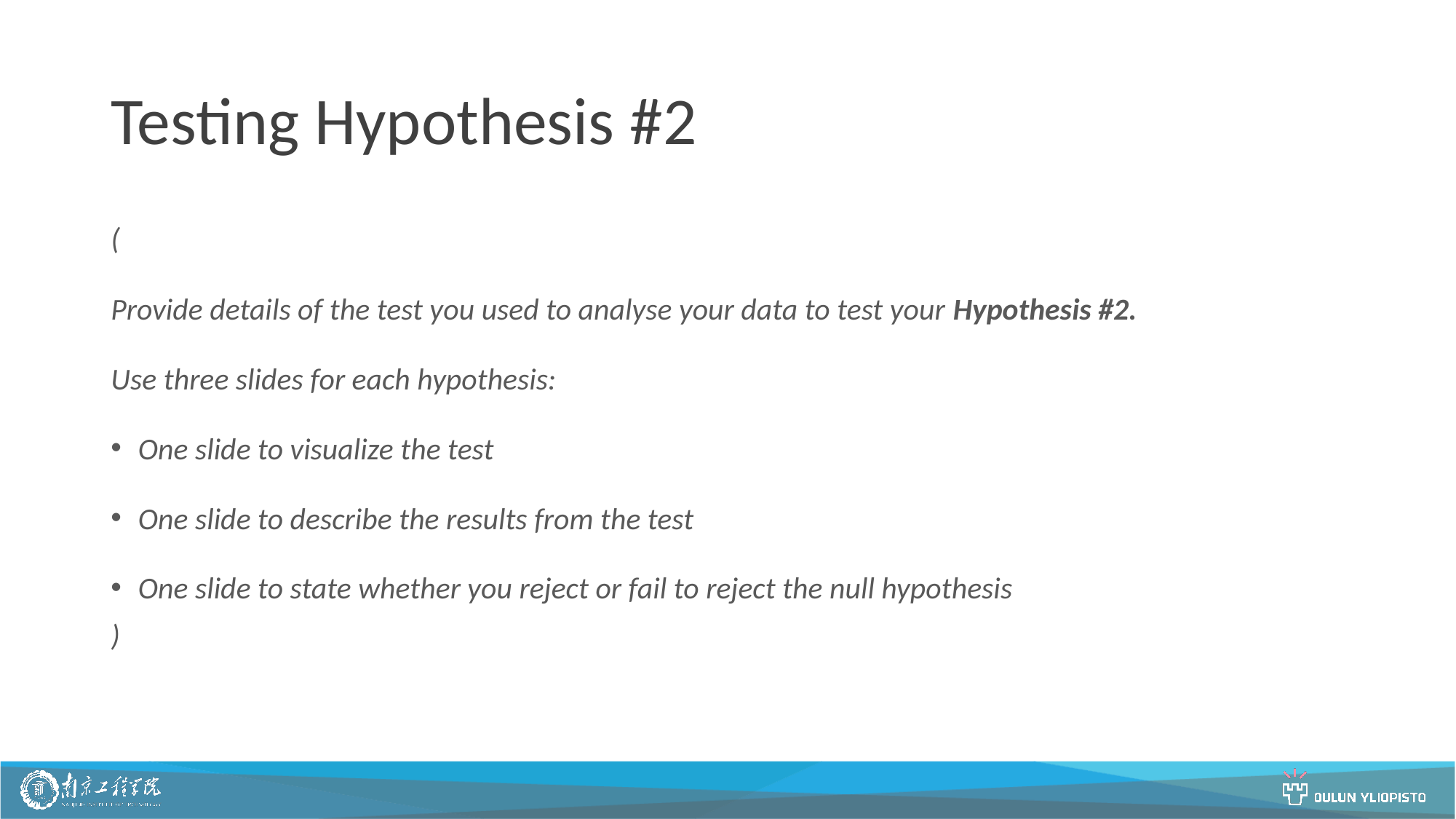

# Testing Hypothesis #2
(
Provide details of the test you used to analyse your data to test your Hypothesis #2.
Use three slides for each hypothesis:
One slide to visualize the test
One slide to describe the results from the test
One slide to state whether you reject or fail to reject the null hypothesis
)